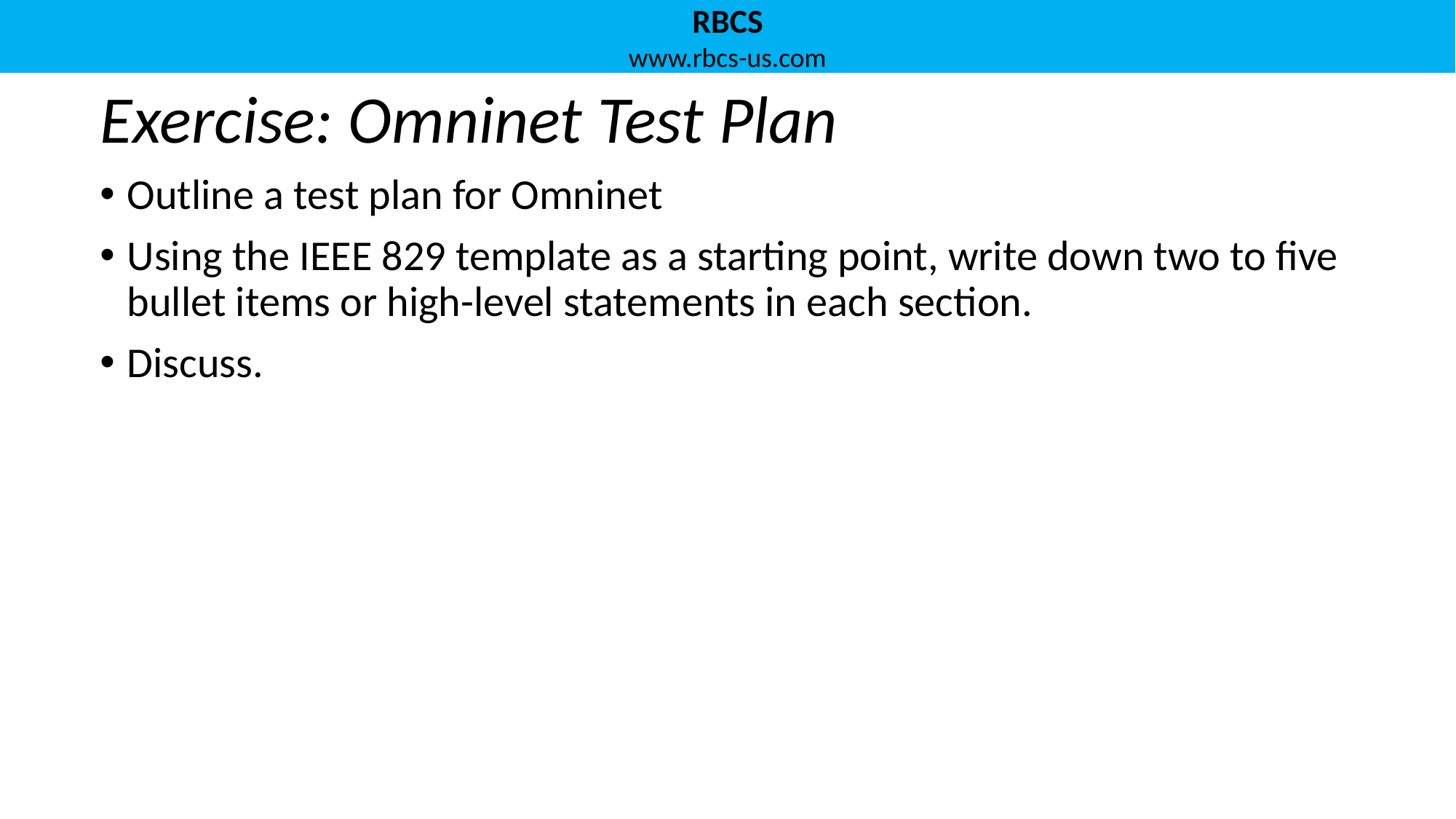

# Exercise: Omninet Test Plan
Outline a test plan for Omninet
Using the IEEE 829 template as a starting point, write down two to five bullet items or high-level statements in each section.
Discuss.